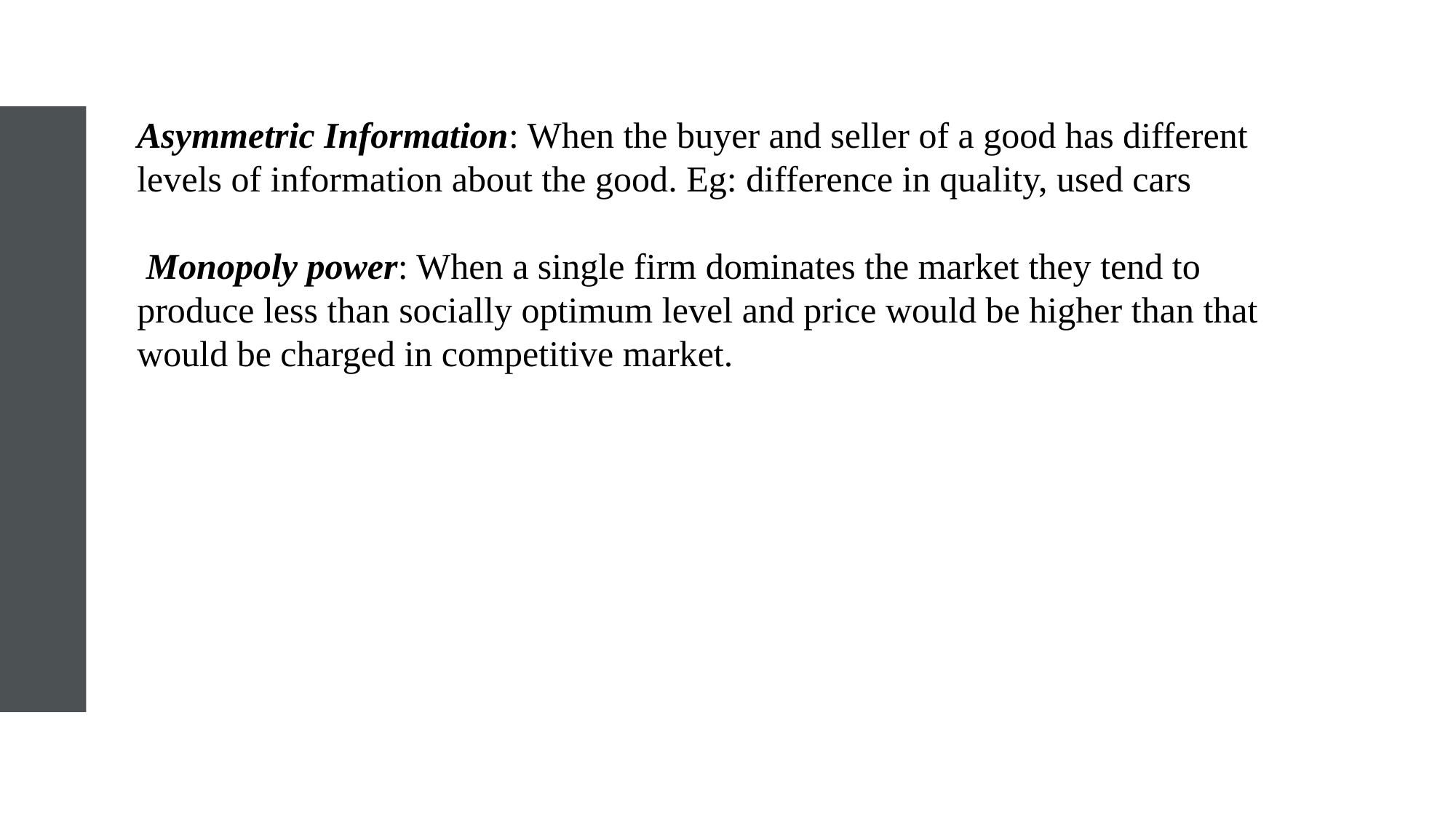

Asymmetric Information: When the buyer and seller of a good has different levels of information about the good. Eg: difference in quality, used cars

 Monopoly power: When a single firm dominates the market they tend to produce less than socially optimum level and price would be higher than that would be charged in competitive market.